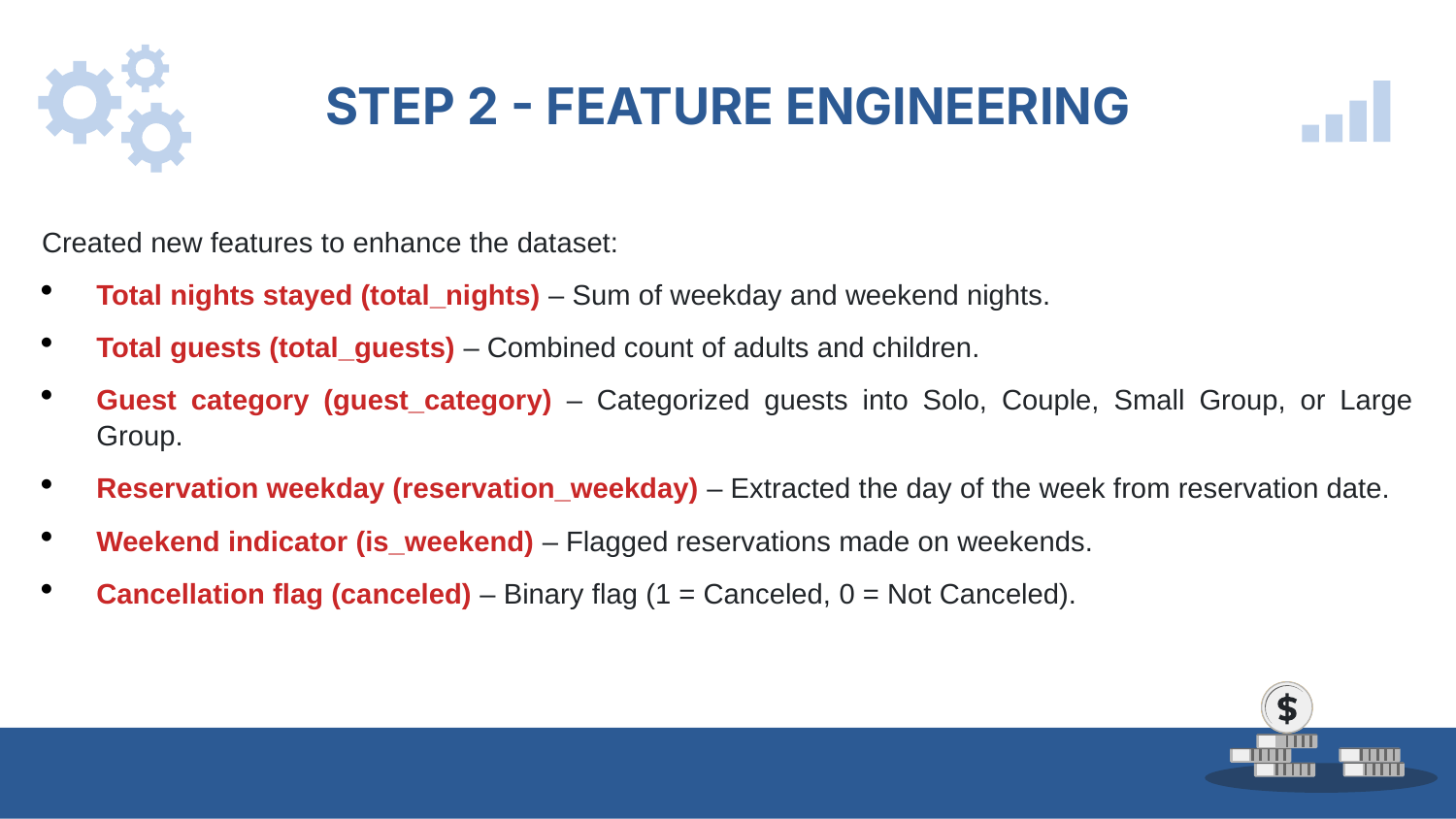

# STEP 2 - FEATURE ENGINEERING

Created new features to enhance the dataset:
Total nights stayed (total_nights) – Sum of weekday and weekend nights.
Total guests (total_guests) – Combined count of adults and children.
Guest category (guest_category) – Categorized guests into Solo, Couple, Small Group, or Large Group.
Reservation weekday (reservation_weekday) – Extracted the day of the week from reservation date.
Weekend indicator (is_weekend) – Flagged reservations made on weekends.
Cancellation flag (canceled) – Binary flag (1 = Canceled, 0 = Not Canceled).